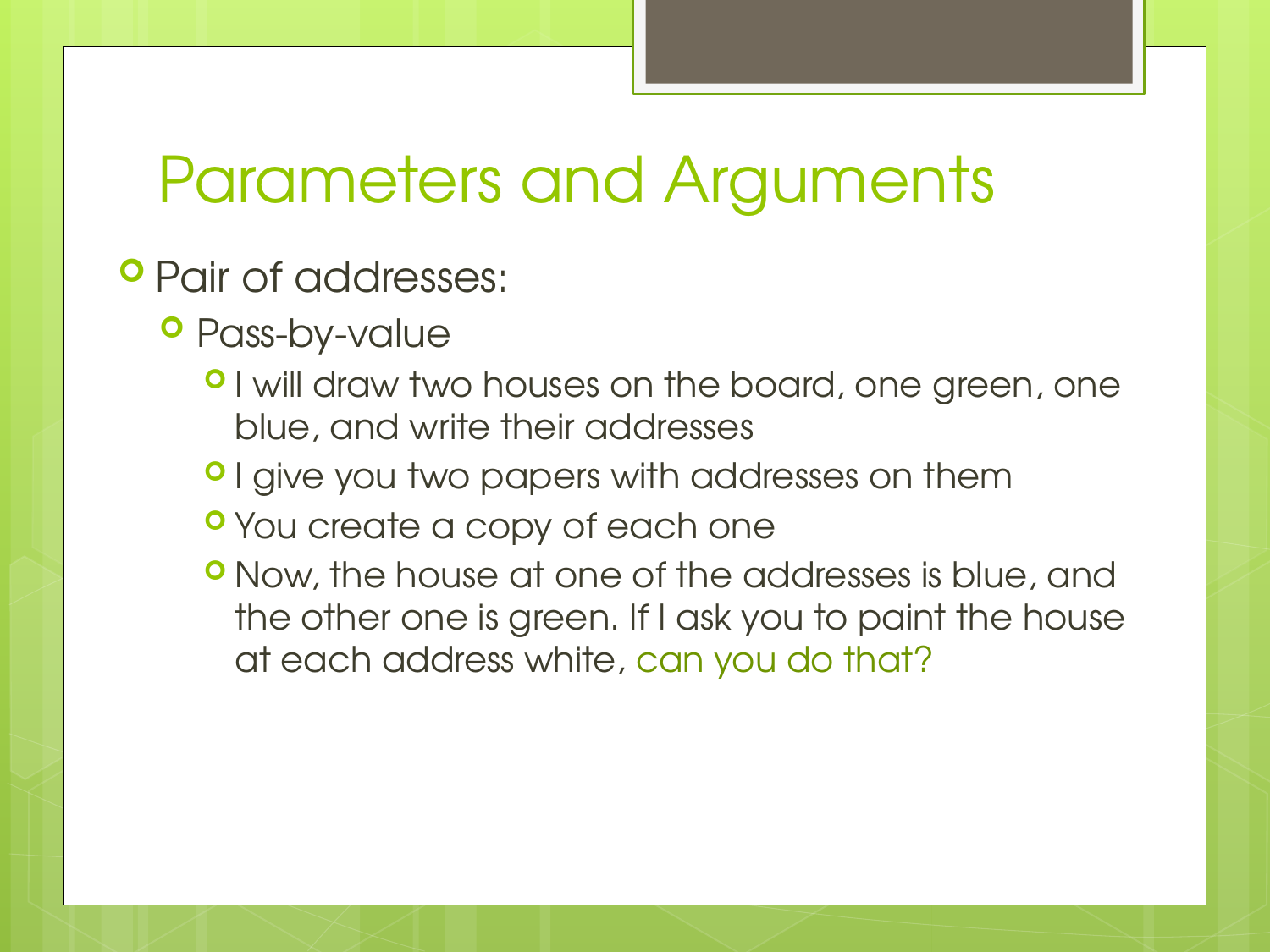

# Parameters and Arguments
Pair of addresses:
Pass-by-value
I will draw two houses on the board, one green, one blue, and write their addresses
I give you two papers with addresses on them
You create a copy of each one
Now, the house at one of the addresses is blue, and the other one is green. If I ask you to paint the house at each address white, can you do that?